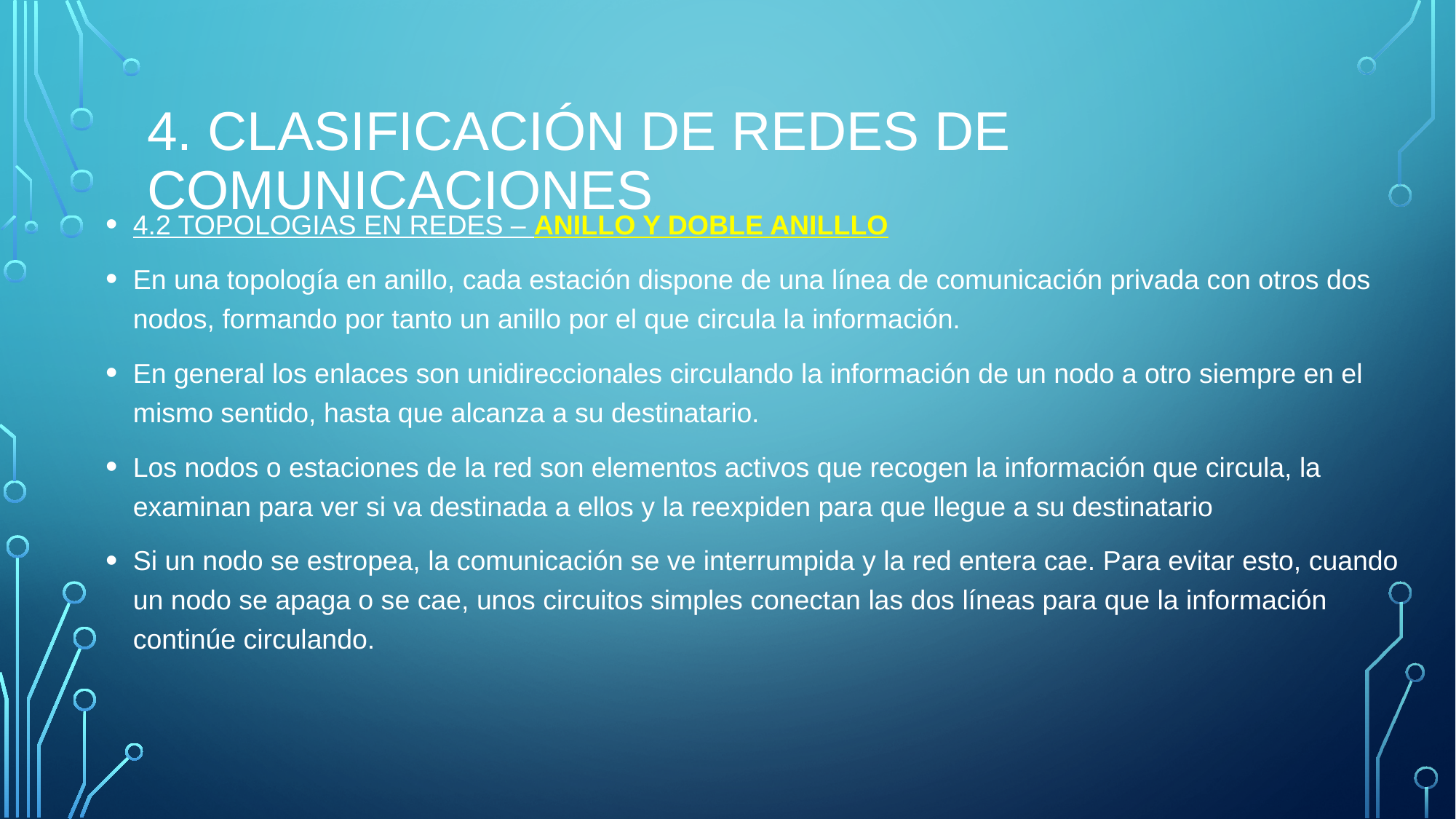

# 4. CLASIFICACIÓN de Redes de comunicaciones
4.2 TOPOLOGIAS EN REDES – ANILLO Y DOBLE ANILLLO
En una topología en anillo, cada estación dispone de una línea de comunicación privada con otros dos nodos, formando por tanto un anillo por el que circula la información.
En general los enlaces son unidireccionales circulando la información de un nodo a otro siempre en el mismo sentido, hasta que alcanza a su destinatario.
Los nodos o estaciones de la red son elementos activos que recogen la información que circula, la examinan para ver si va destinada a ellos y la reexpiden para que llegue a su destinatario
Si un nodo se estropea, la comunicación se ve interrumpida y la red entera cae. Para evitar esto, cuando un nodo se apaga o se cae, unos circuitos simples conectan las dos líneas para que la información continúe circulando.